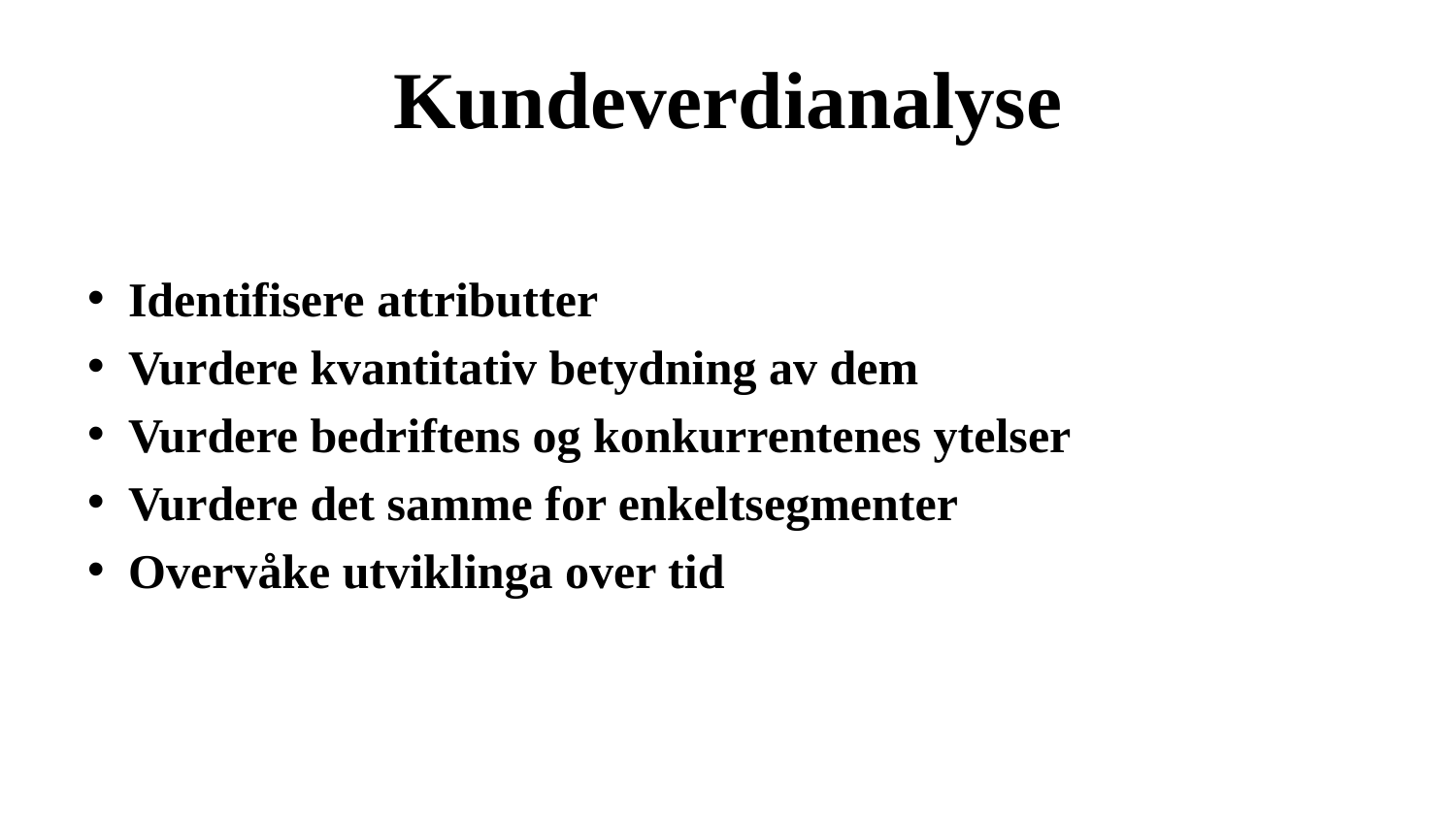

# Kundeverdianalyse
Identifisere attributter
Vurdere kvantitativ betydning av dem
Vurdere bedriftens og konkurrentenes ytelser
Vurdere det samme for enkeltsegmenter
Overvåke utviklinga over tid